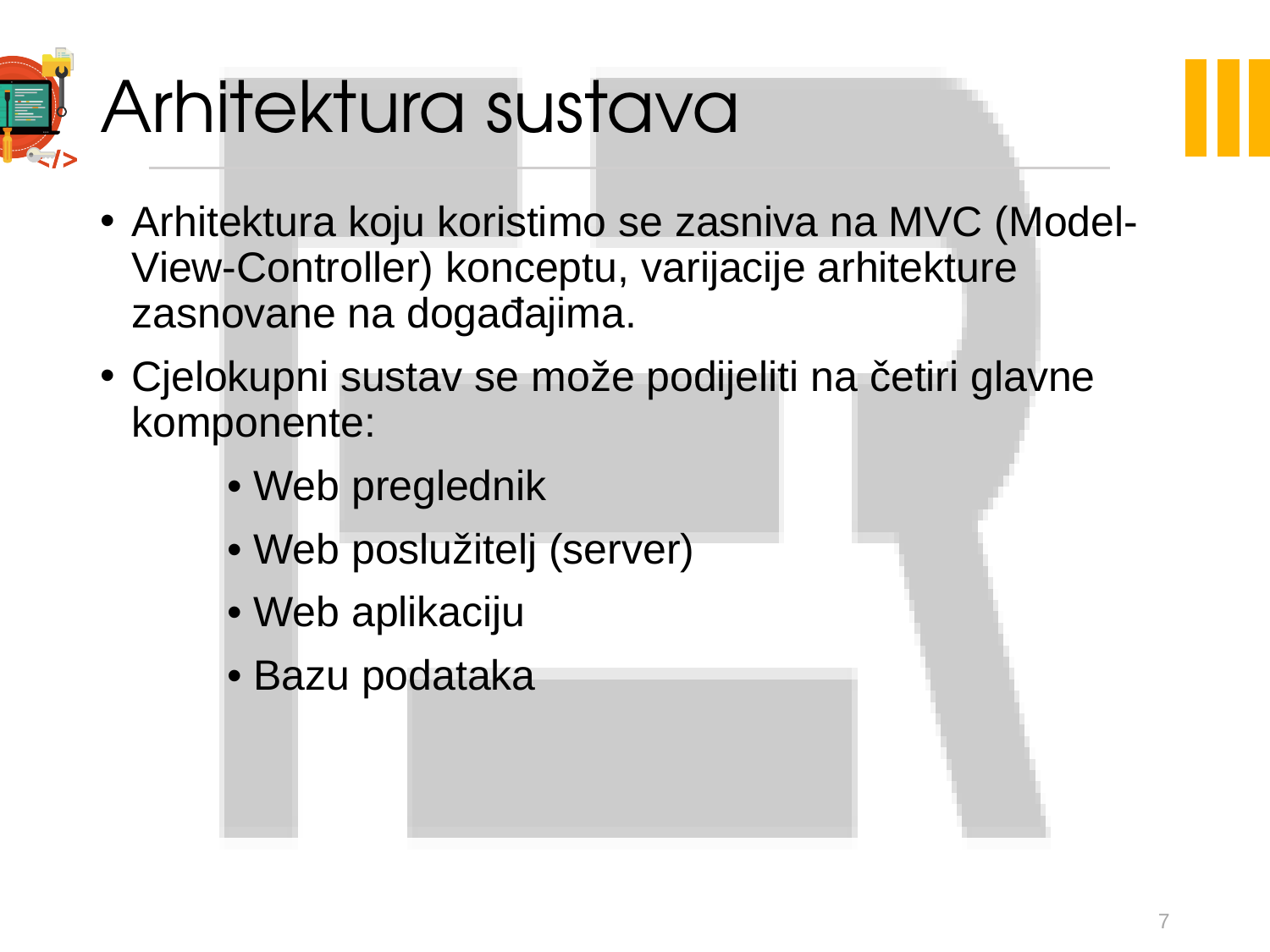

# Arhitektura sustava
Arhitektura koju koristimo se zasniva na MVC (Model-View-Controller) konceptu, varijacije arhitekture zasnovane na događajima.
Cjelokupni sustav se može podijeliti na četiri glavne komponente:
	• Web preglednik
	• Web poslužitelj (server)
	• Web aplikaciju
	• Bazu podataka
7